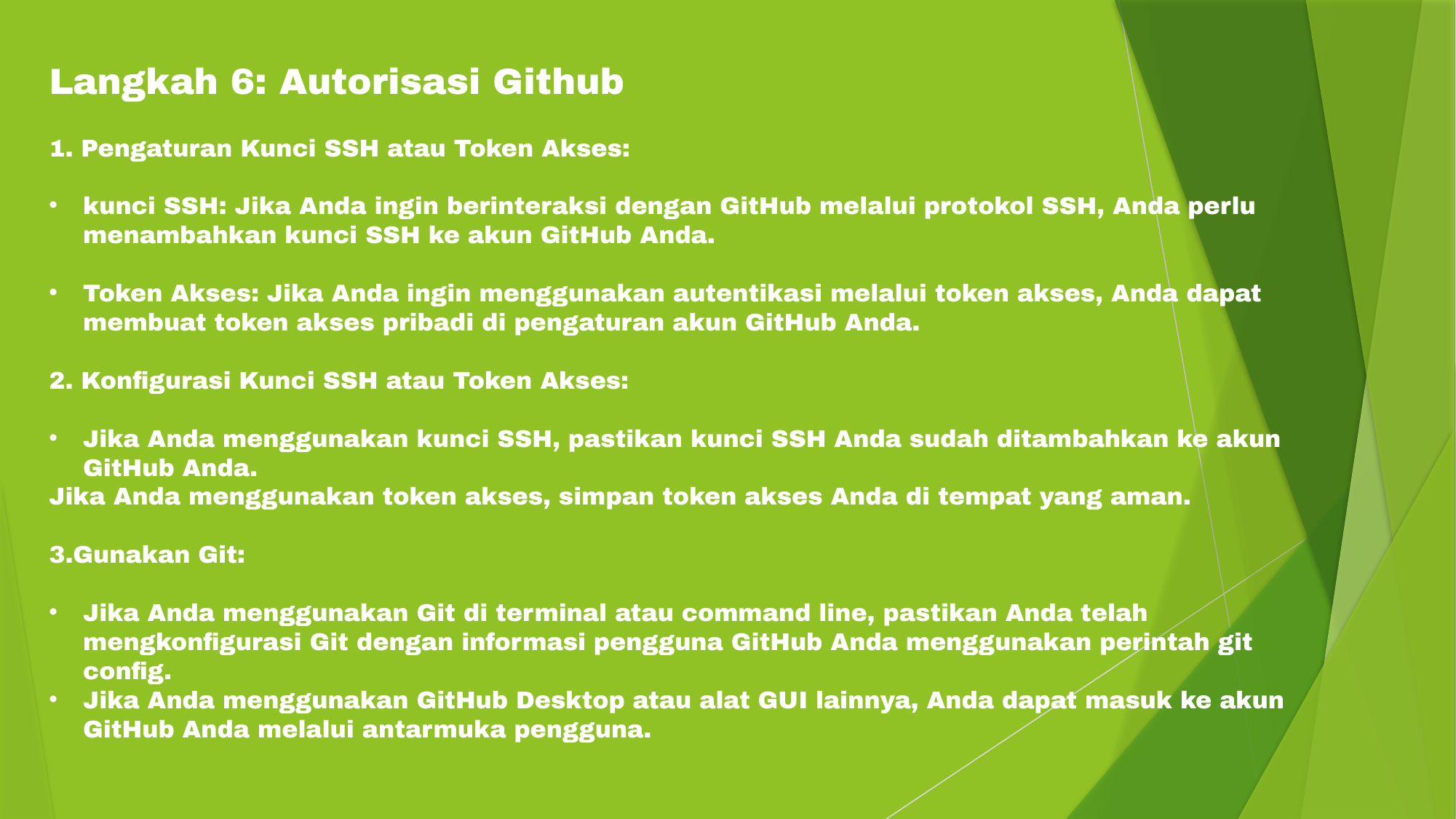

Langkah 6: Autorisasi Github
1. Pengaturan Kunci SSH atau Token Akses:

kunci SSH: Jika Anda ingin berinteraksi dengan GitHub melalui protokol SSH, Anda perlu menambahkan kunci SSH ke akun GitHub Anda.

Token Akses: Jika Anda ingin menggunakan autentikasi melalui token akses, Anda dapat membuat token akses pribadi di pengaturan akun GitHub Anda.

2. Konfigurasi Kunci SSH atau Token Akses:

Jika Anda menggunakan kunci SSH, pastikan kunci SSH Anda sudah ditambahkan ke akun GitHub Anda.
Jika Anda menggunakan token akses, simpan token akses Anda di tempat yang aman.

3.Gunakan Git:

Jika Anda menggunakan Git di terminal atau command line, pastikan Anda telah mengkonfigurasi Git dengan informasi pengguna GitHub Anda menggunakan perintah git config.
Jika Anda menggunakan GitHub Desktop atau alat GUI lainnya, Anda dapat masuk ke akun GitHub Anda melalui antarmuka pengguna.